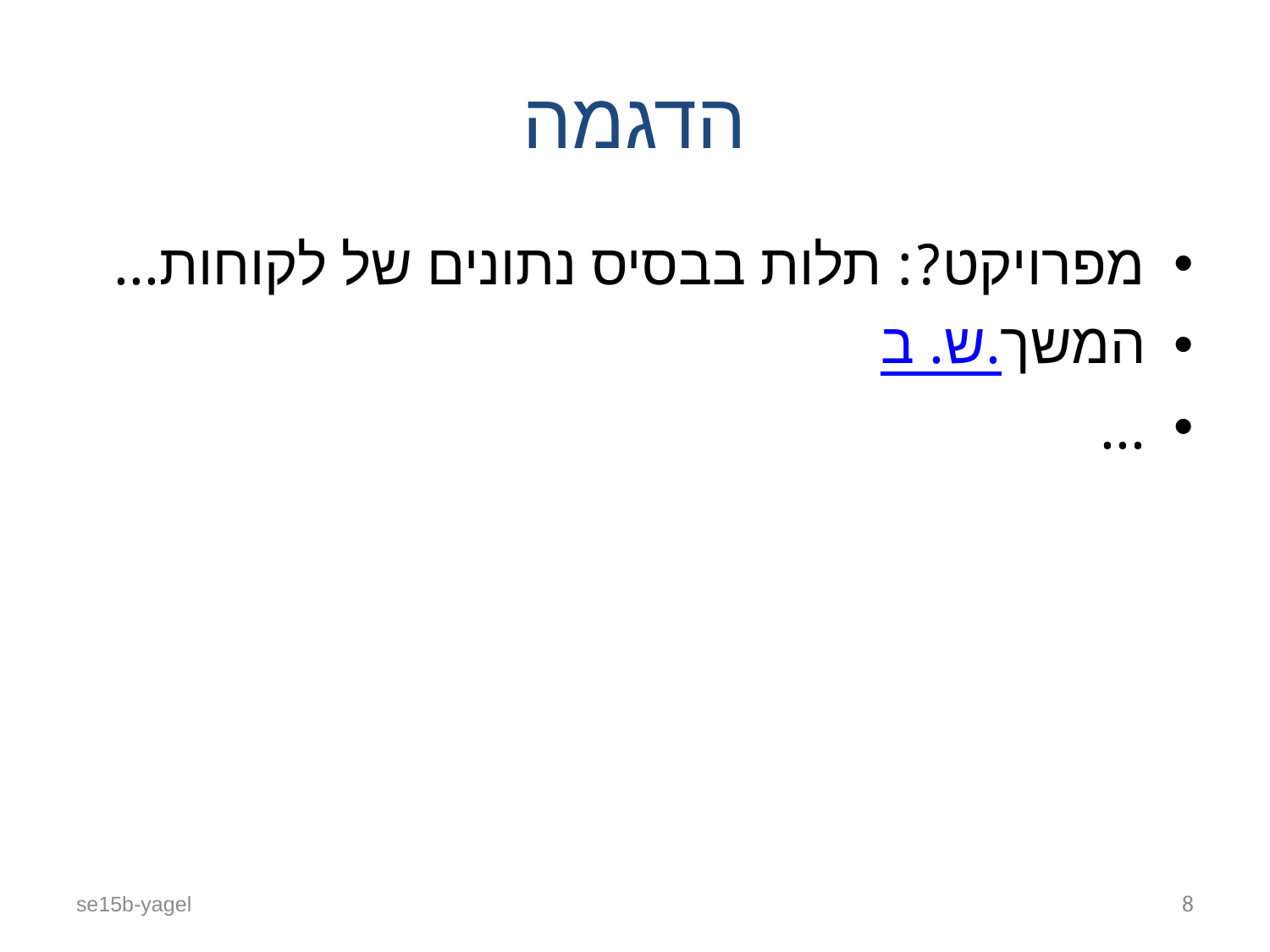

# הדגמה
מפרויקט?: תלות בבסיס נתונים של לקוחות...
המשך ש.ב.
...
se15b-yagel
8